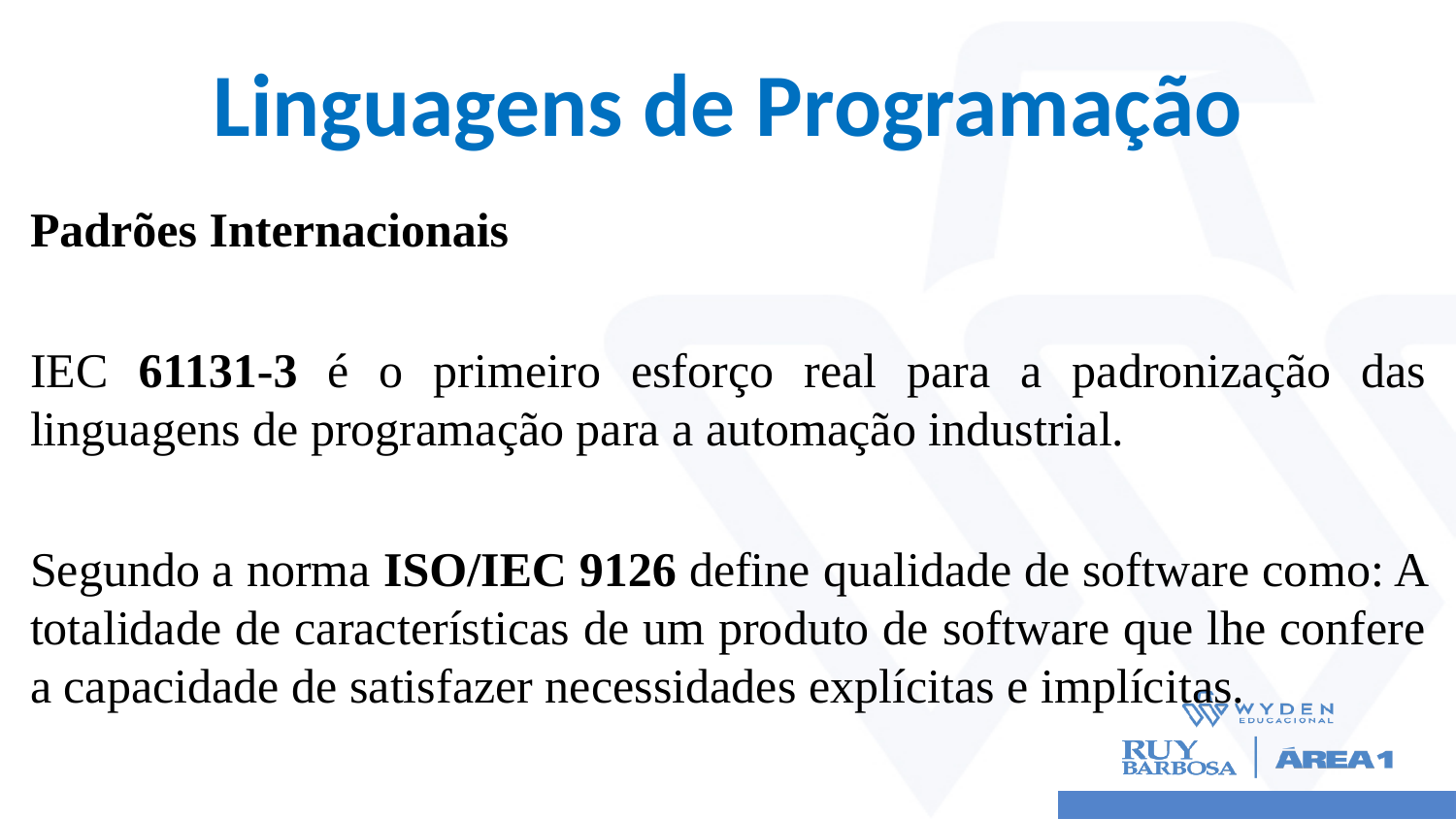

# Linguagens de Programação
Padrões Internacionais

IEC 61131-3 é o primeiro esforço real para a padronização das linguagens de programação para a automação industrial.

Segundo a norma ISO/IEC 9126 define qualidade de software como: A totalidade de características de um produto de software que lhe confere a capacidade de satisfazer necessidades explícitas e implícitas.